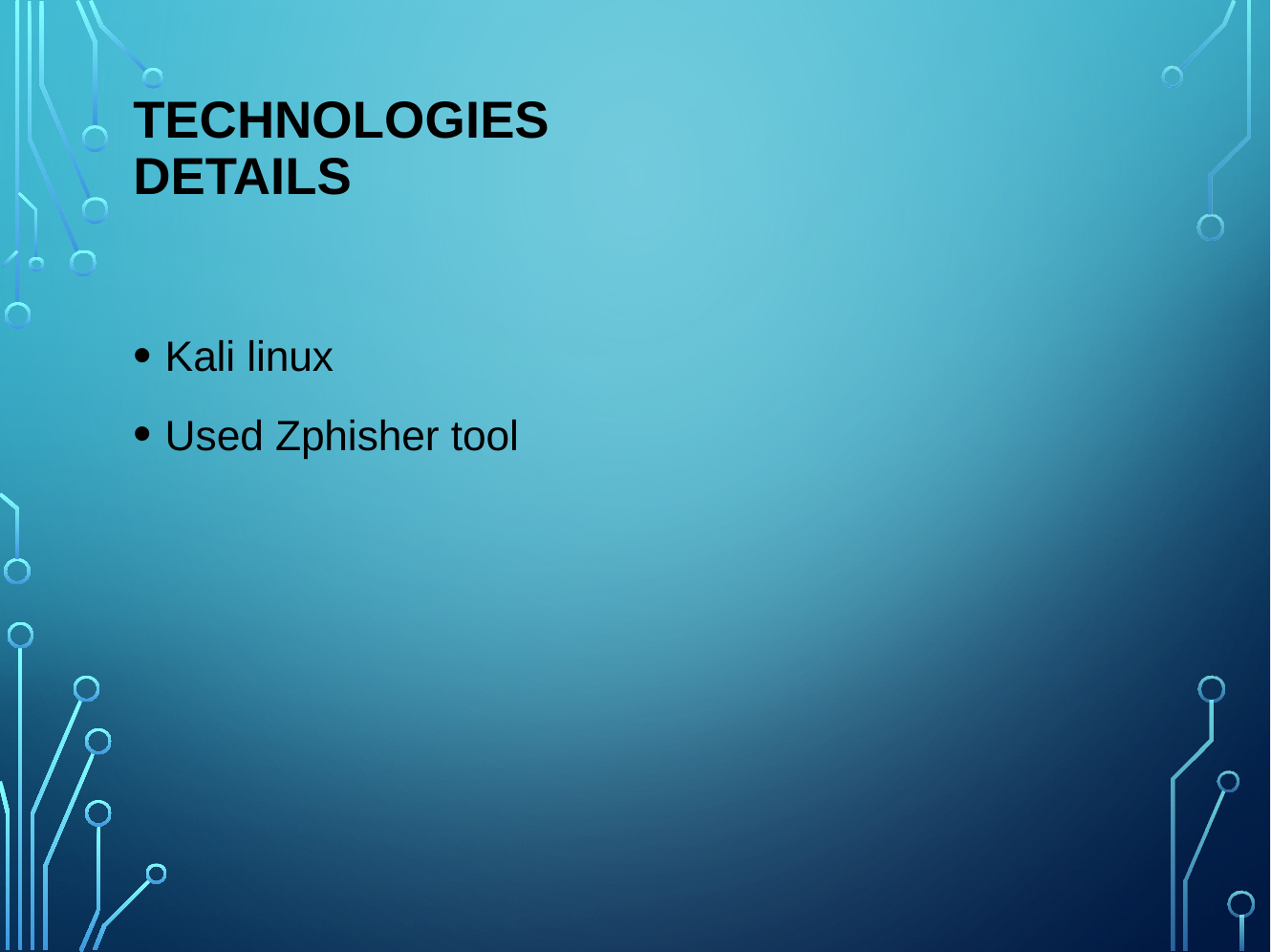

# TECHNOLOGIES DETAILS
Kali linux
Used Zphisher tool